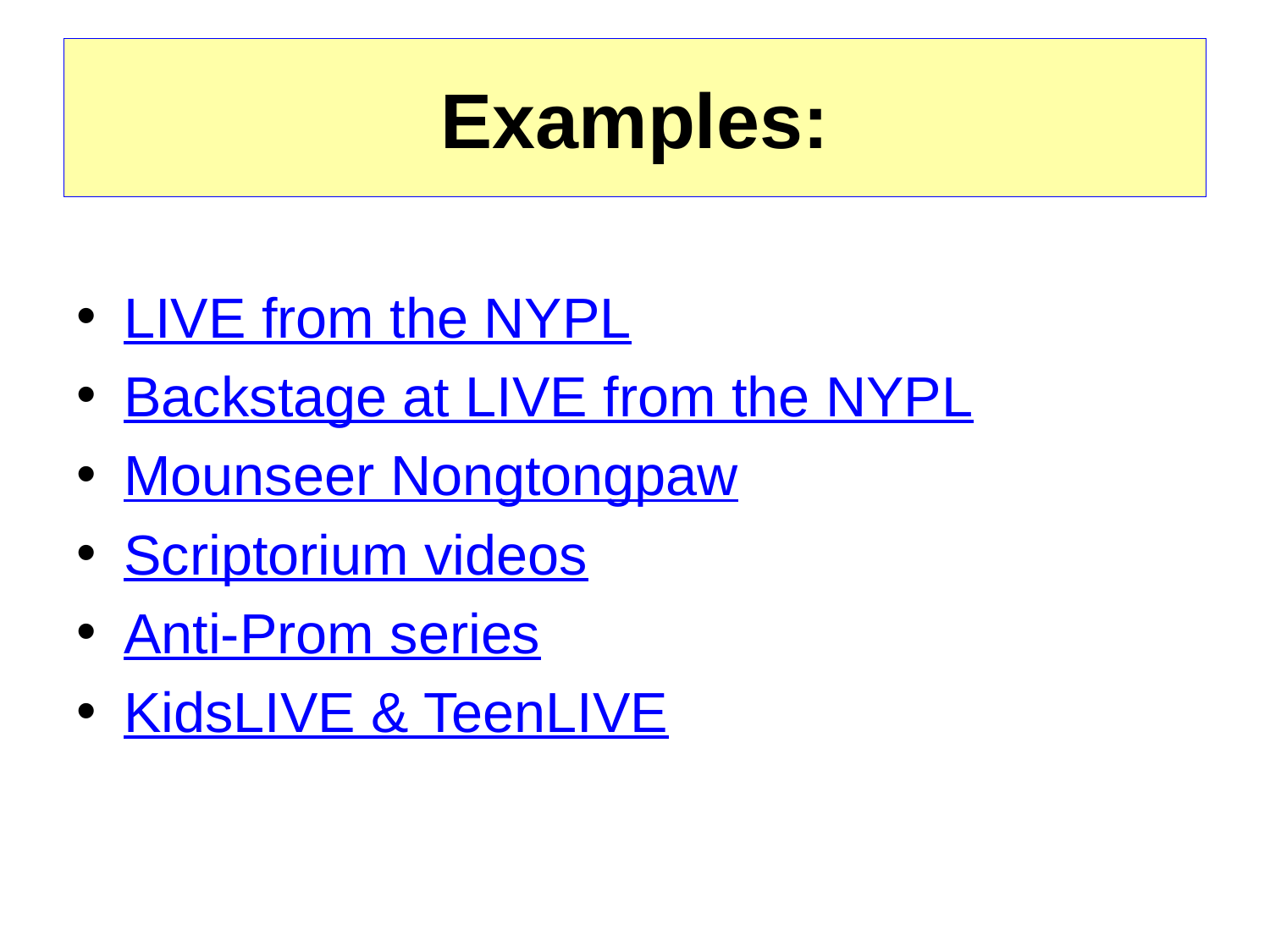

# Examples:
LIVE from the NYPL
Backstage at LIVE from the NYPL
Mounseer Nongtongpaw
Scriptorium videos
Anti-Prom series
KidsLIVE & TeenLIVE